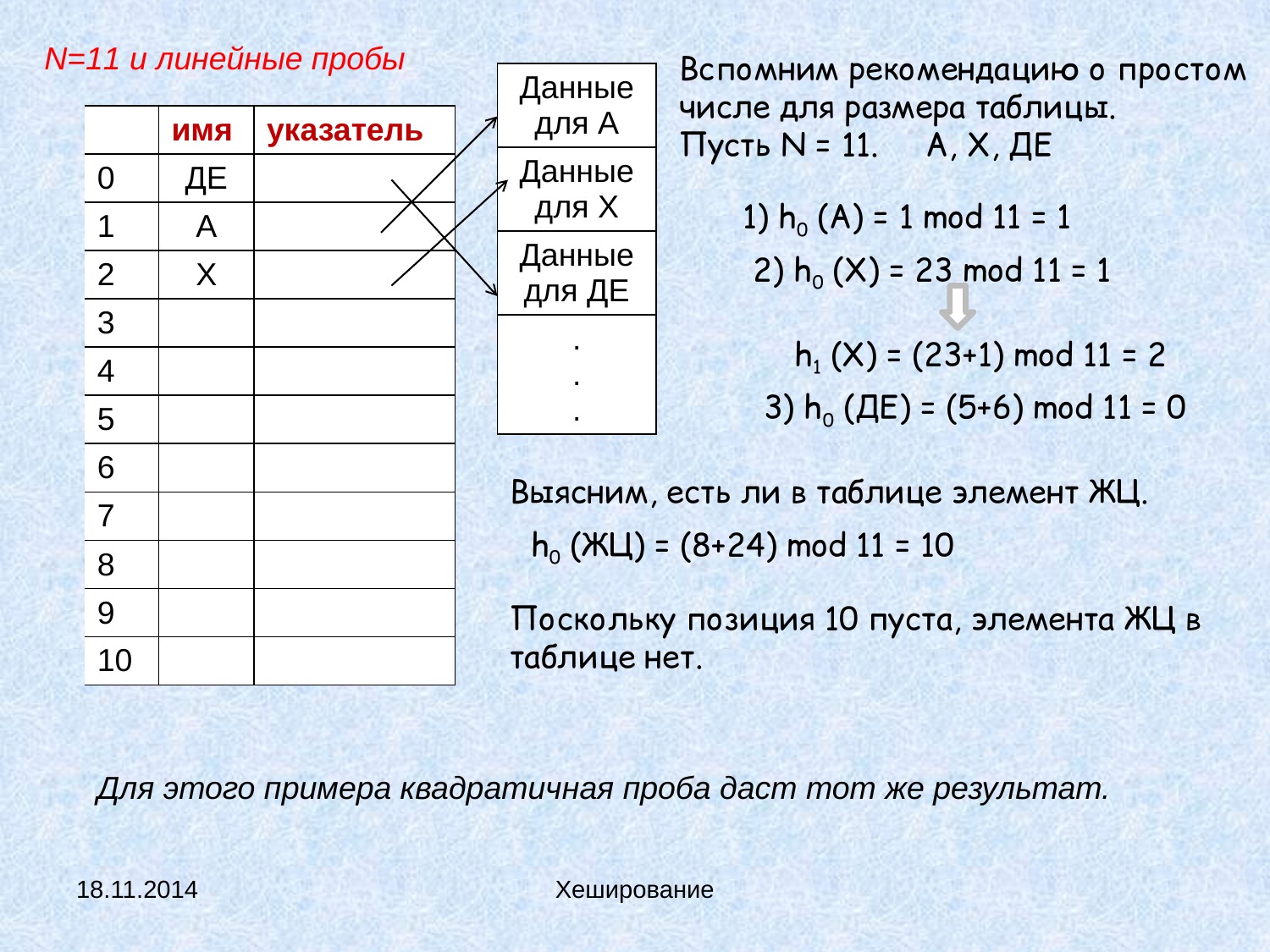

N=11 и линейные пробы
Вспомним рекомендацию о простом числе для размера таблицы.
Пусть N = 11.     А, Х, ДЕ
| Данные для А |
| --- |
| Данные для Х |
| Данные для ДЕ |
| . . . |
|  | имя | указатель |
| --- | --- | --- |
| 0 | ДЕ |  |
| 1 | А |  |
| 2 | Х |  |
| 3 |  |  |
| 4 |  |  |
| 5 |  |  |
| 6 |  |  |
| 7 |  |  |
| 8 |  |  |
| 9 |  |  |
| 10 |  |  |
1) h0 (А) = 1 mod 11 = 1
2) h0 (Х) = 23 mod 11 = 1

 h1 (Х) = (23+1) mod 11 = 2
3) h0 (ДЕ) = (5+6) mod 11 = 0
Выясним, есть ли в таблице элемент ЖЦ.
h0 (ЖЦ) = (8+24) mod 11 = 10
Поскольку позиция 10 пуста, элемента ЖЦ в таблице нет.
Для этого примера квадратичная проба даст тот же результат.
18.11.2014
Хеширование
16